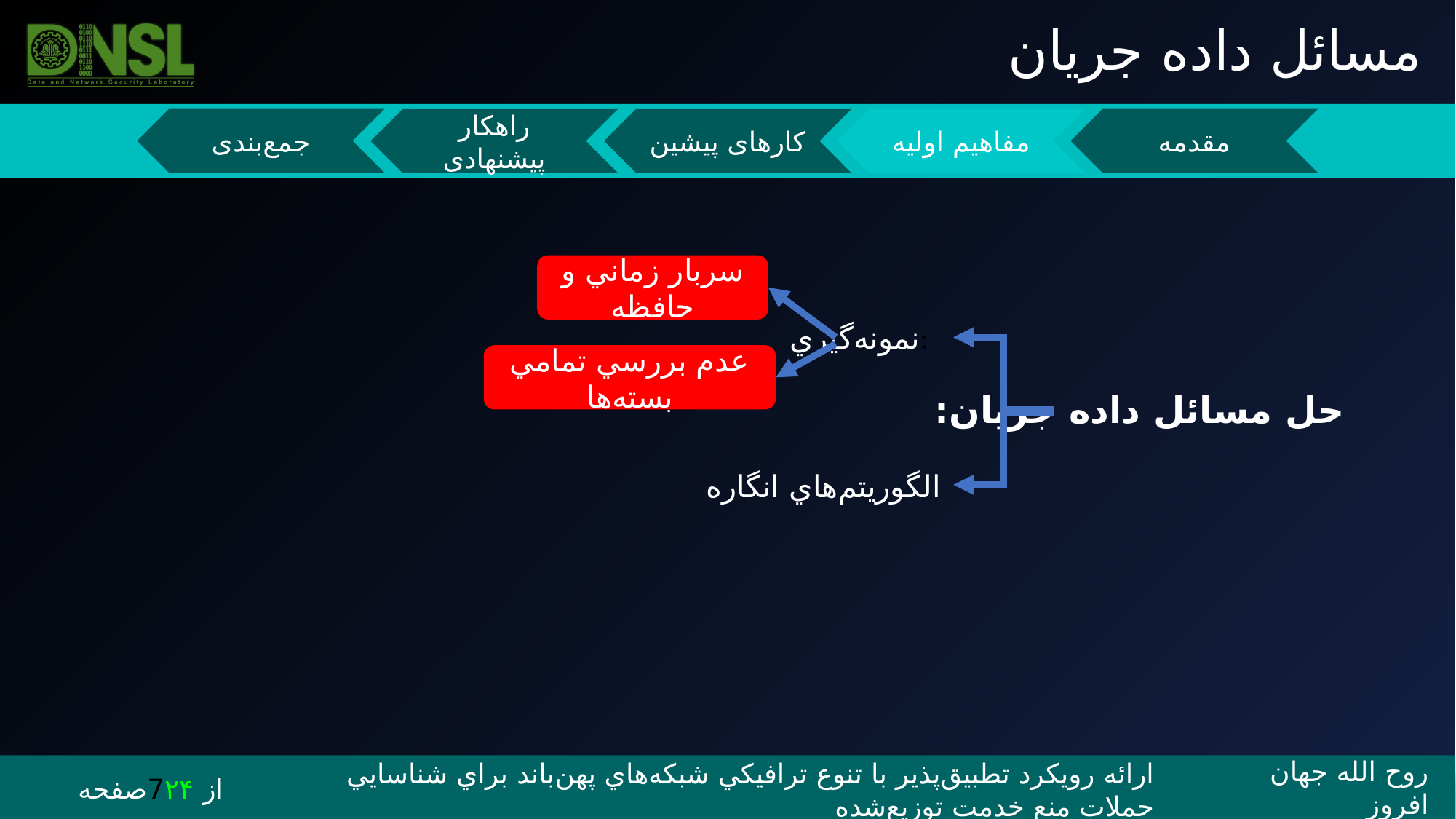

مسائل داده جريان

حل مسائل داده جريان:
سربار زماني و حافظه
نمونه‌گيري:
عدم بررسي تمامي بسته‌ها
الگوريتم‌هاي انگاره